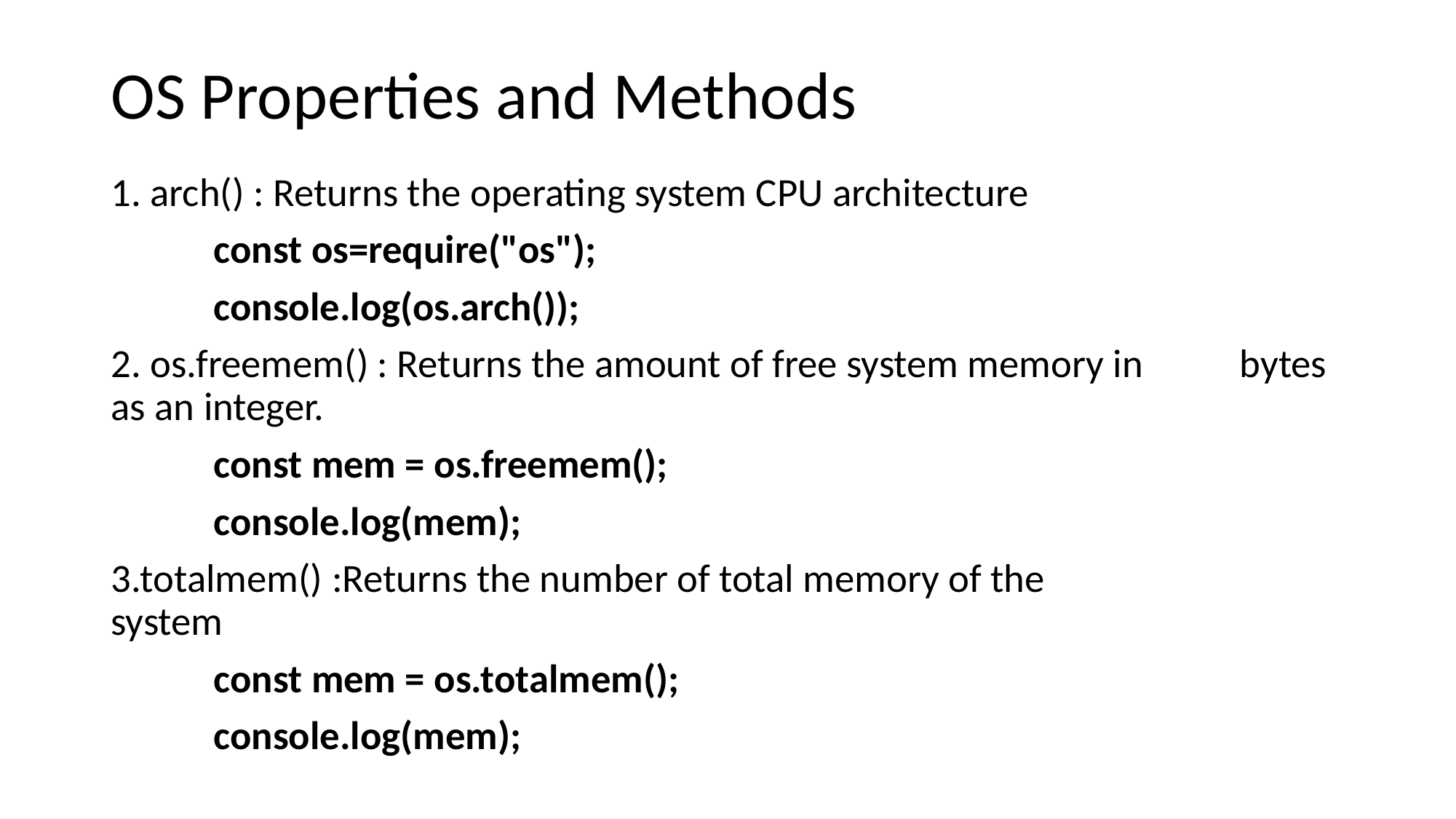

# OS Properties and Methods
1. arch() : Returns the operating system CPU architecture
			const os=require("os");
			console.log(os.arch());
2. os.freemem() : Returns the amount of free system memory in 				bytes as an integer.
			const mem = os.freemem();
			console.log(mem);
3.totalmem() :Returns the number of total memory of the 					system
			const mem = os.totalmem();
			console.log(mem);